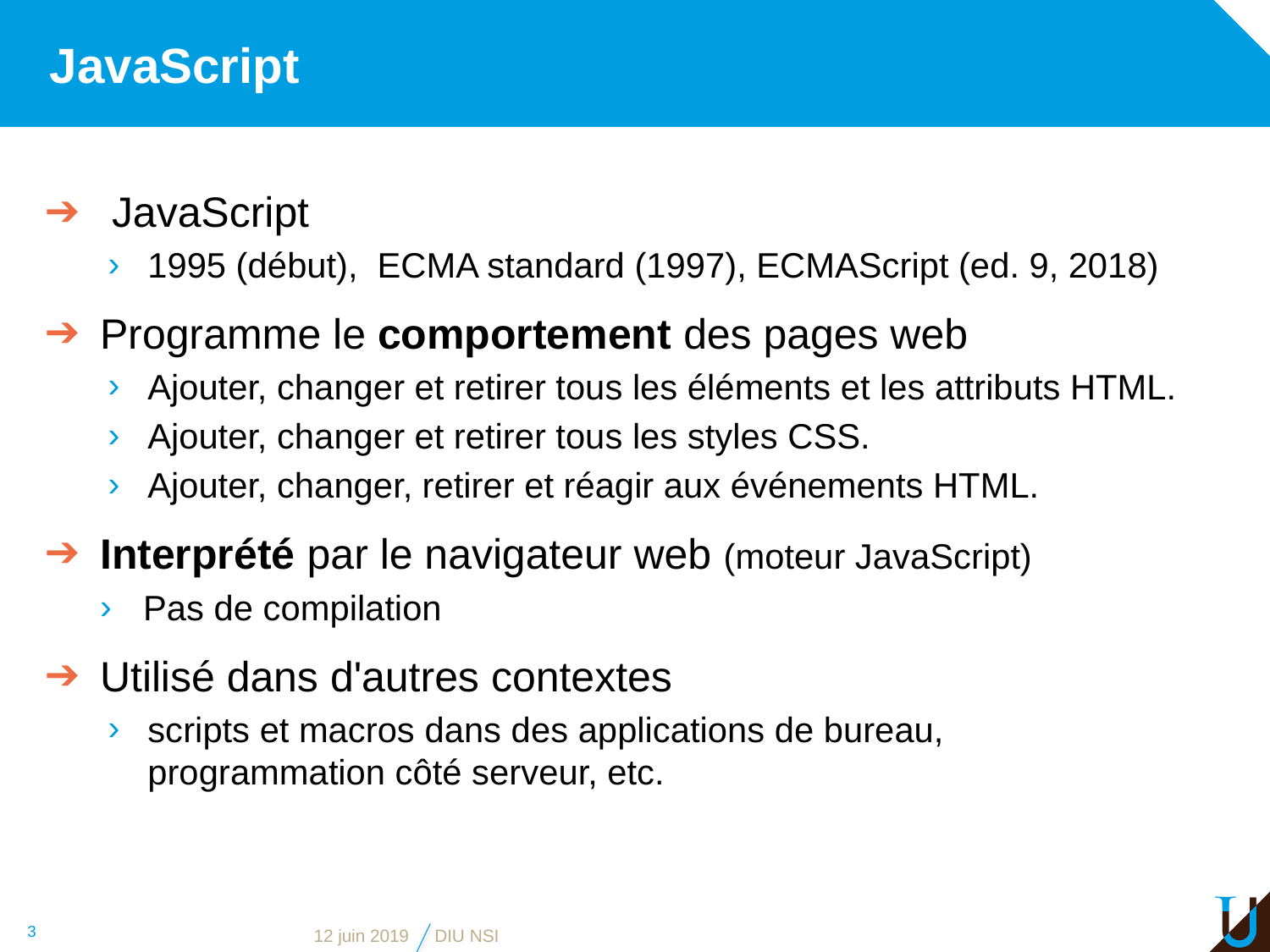

# JavaScript
 JavaScript
1995 (début),  ECMA standard (1997), ECMAScript (ed. 9, 2018)
Programme le comportement des pages web
Ajouter, changer et retirer tous les éléments et les attributs HTML.
Ajouter, changer et retirer tous les styles CSS.
Ajouter, changer, retirer et réagir aux événements HTML.
Interprété par le navigateur web (moteur JavaScript)
Pas de compilation
Utilisé dans d'autres contextes
scripts et macros dans des applications de bureau,
programmation côté serveur, etc.
3
12 juin 2019
DIU NSI